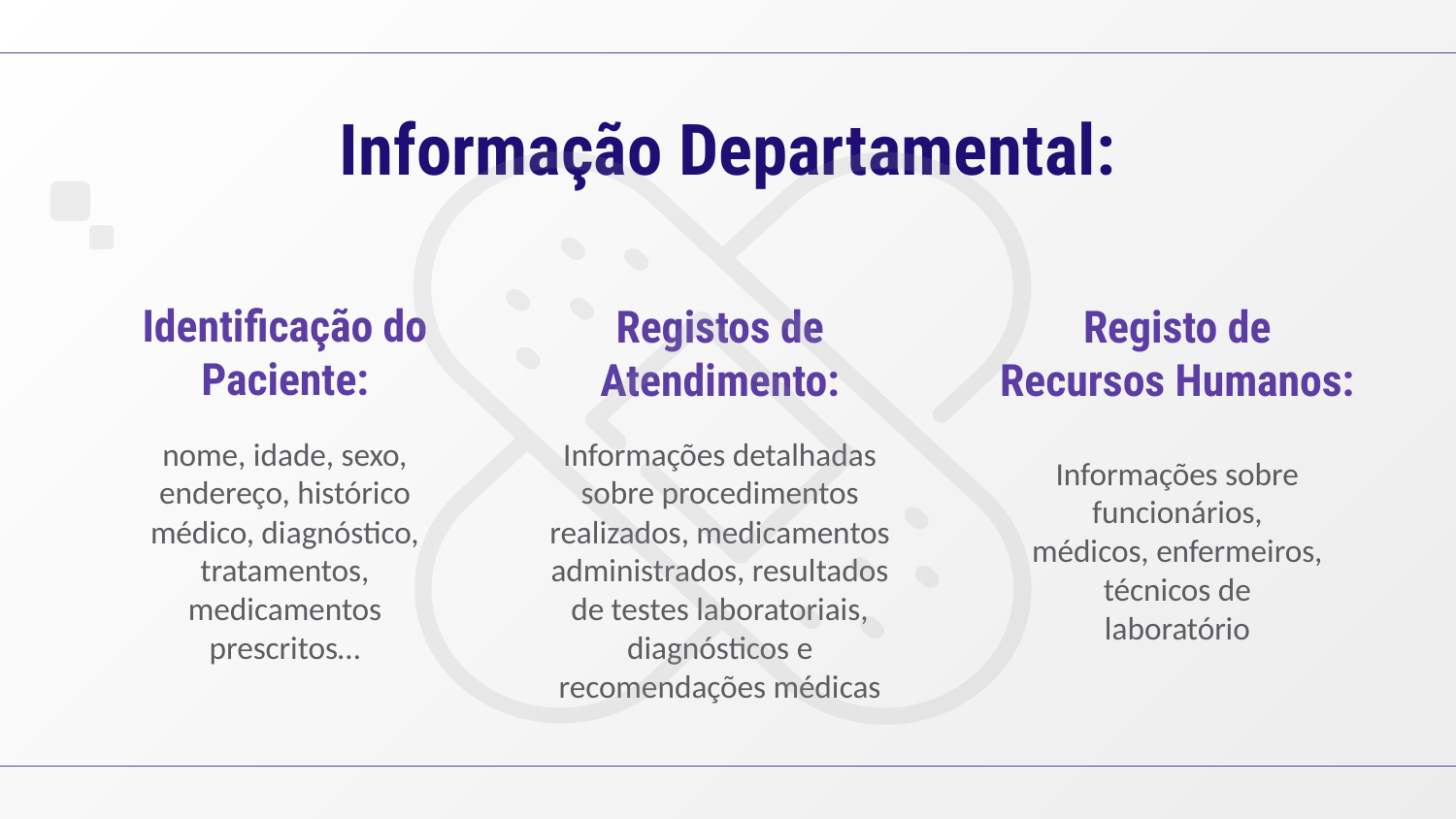

Informação Departamental:

Registo de Recursos Humanos:
# Identificação do Paciente:
Registos de Atendimento:
nome, idade, sexo, endereço, histórico médico, diagnóstico, tratamentos, medicamentos prescritos…
Informações detalhadas sobre procedimentos realizados, medicamentos administrados, resultados de testes laboratoriais, diagnósticos e recomendações médicas
Informações sobre funcionários, médicos, enfermeiros, técnicos de laboratório